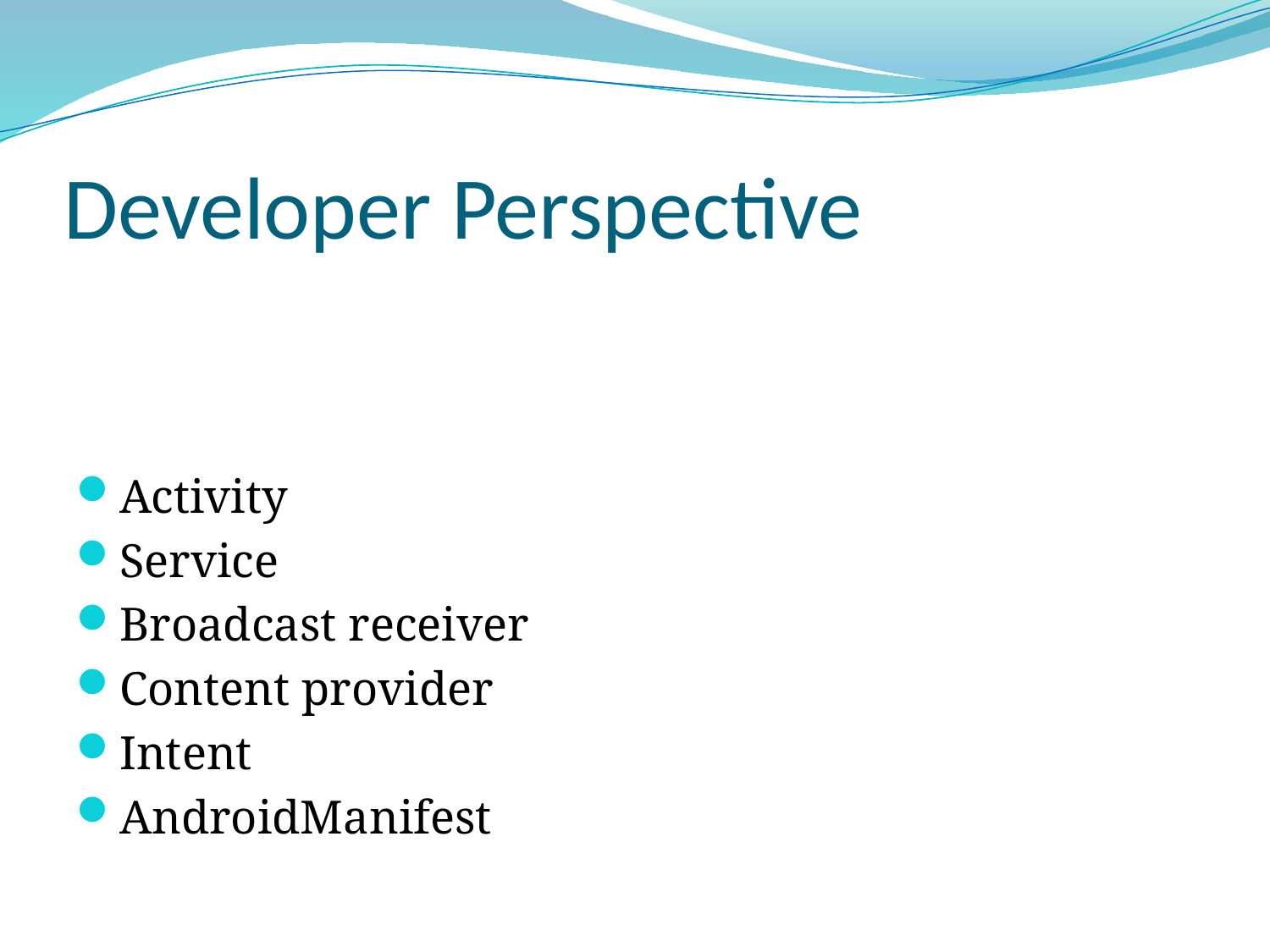

# Developer Perspective

Activity
Service
Broadcast receiver
Content provider
Intent
AndroidManifest